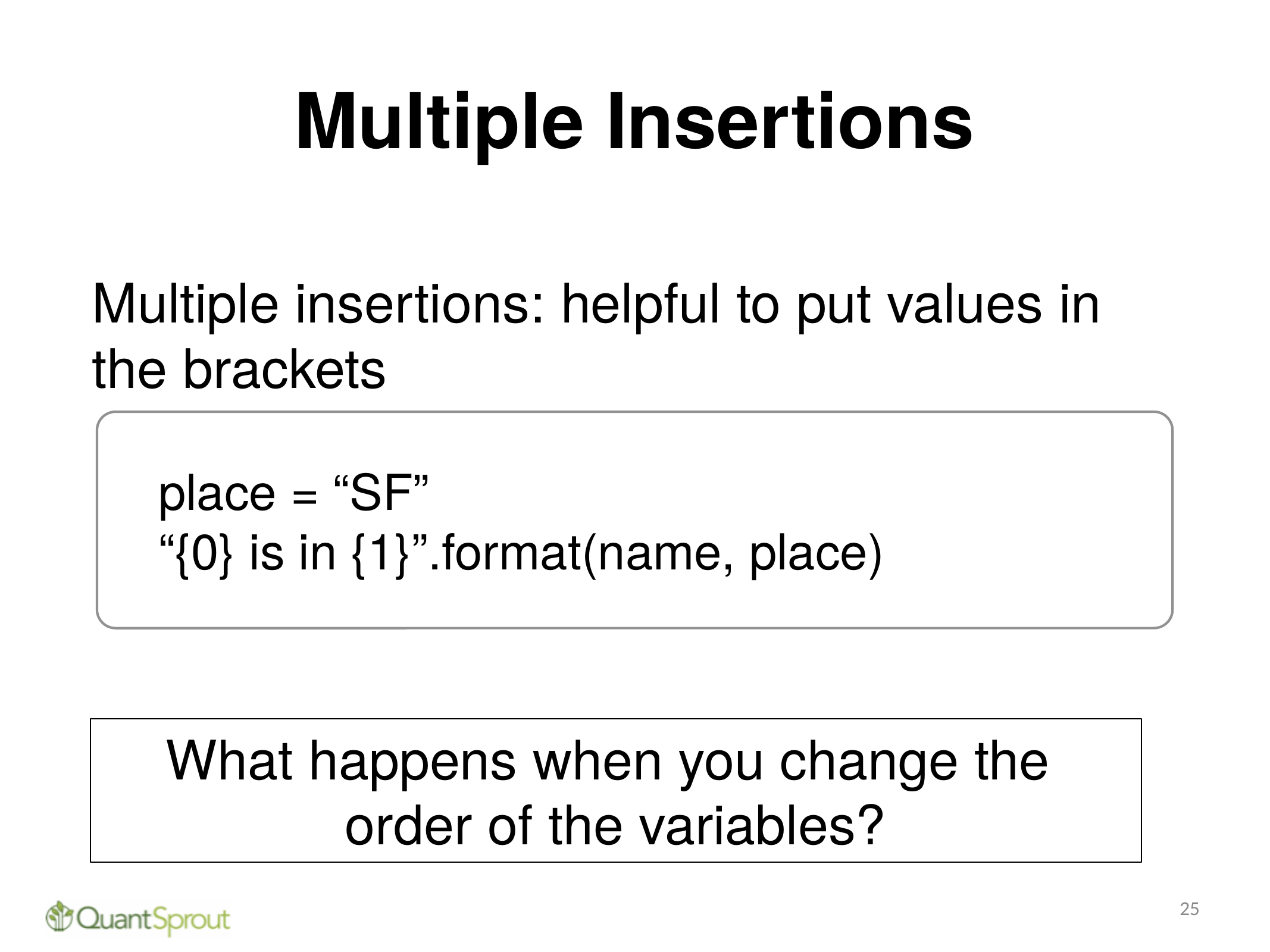

# Multiple Insertions
Multiple insertions: helpful to put values in the brackets
place = “SF”
“{0} is in {1}”.format(name, place)
What happens when you change the
order of the variables?
25